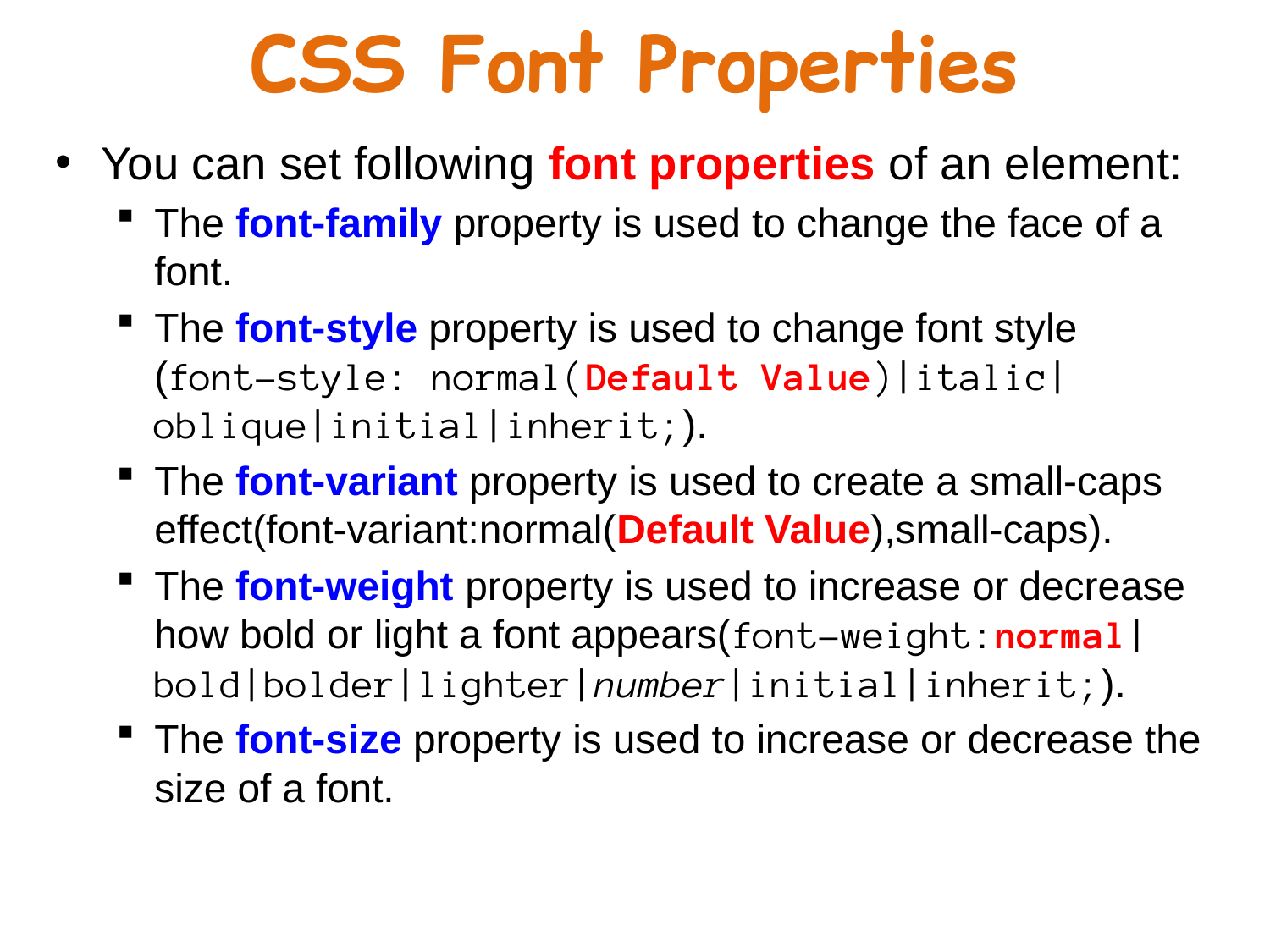

# CSS Font Properties
You can set following font properties of an element:
The font-family property is used to change the face of a font.
The font-style property is used to change font style (font-style: normal(Default Value)|italic|oblique|initial|inherit;).
The font-variant property is used to create a small-caps effect(font-variant:normal(Default Value),small-caps).
The font-weight property is used to increase or decrease how bold or light a font appears(font-weight:normal|bold|bolder|lighter|number|initial|inherit;).
The font-size property is used to increase or decrease the size of a font.